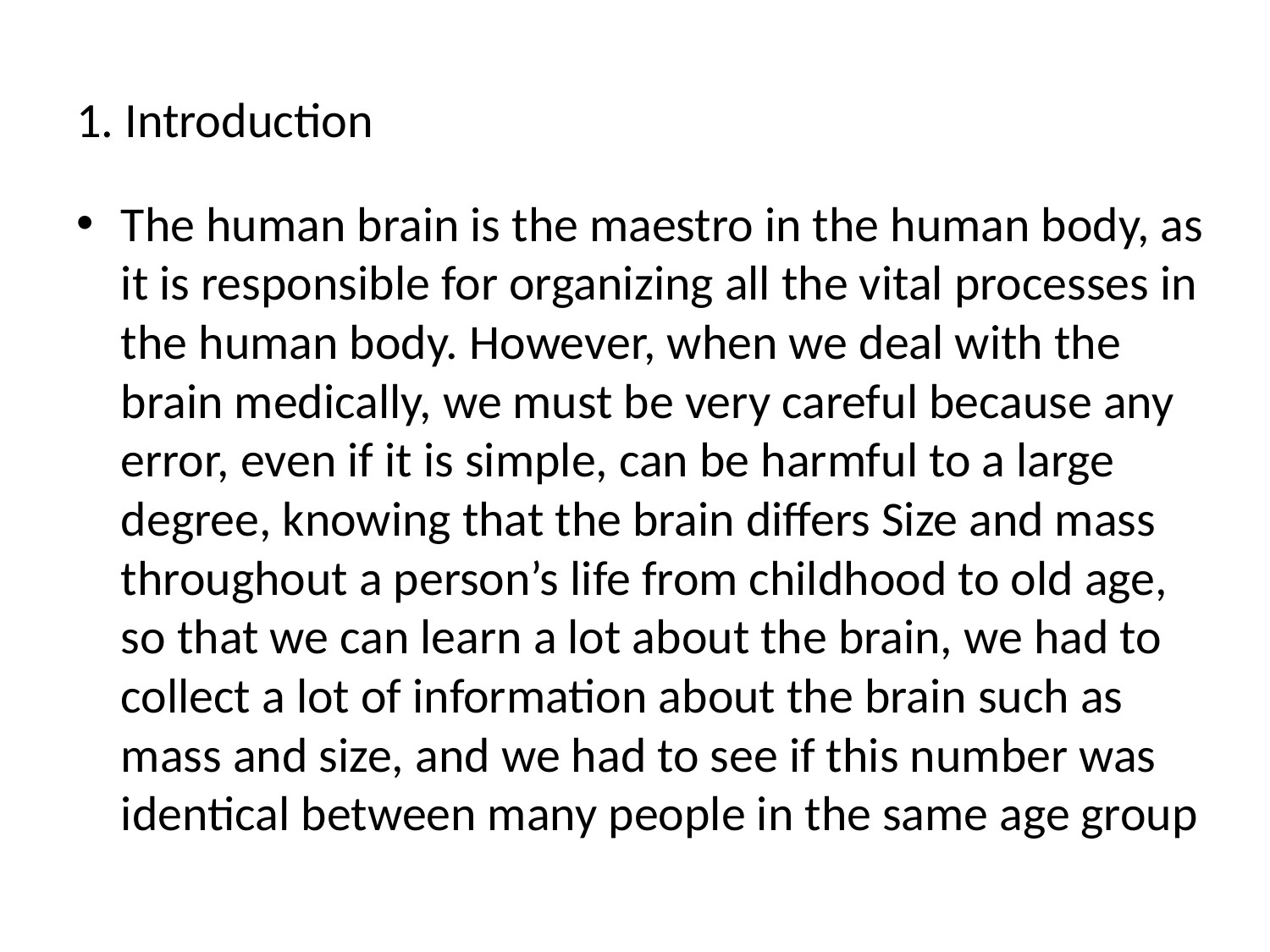

# 1. Introduction
The human brain is the maestro in the human body, as it is responsible for organizing all the vital processes in the human body. However, when we deal with the brain medically, we must be very careful because any error, even if it is simple, can be harmful to a large degree, knowing that the brain differs Size and mass throughout a person’s life from childhood to old age, so that we can learn a lot about the brain, we had to collect a lot of information about the brain such as mass and size, and we had to see if this number was identical between many people in the same age group